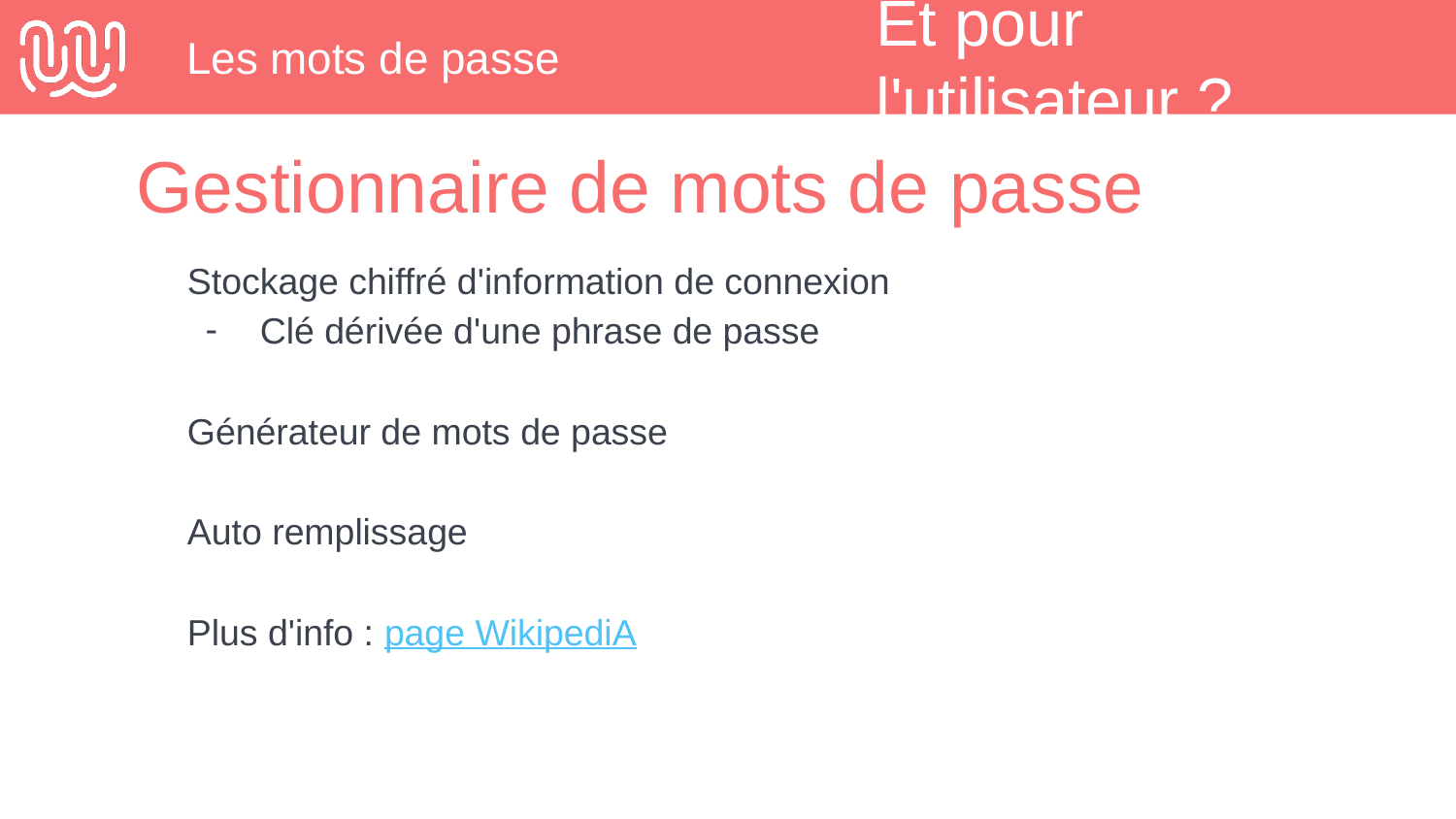

# Les mots de passe
Et pour l'utilisateur ?
Gestionnaire de mots de passe
Stockage chiffré d'information de connexion
Clé dérivée d'une phrase de passe

Générateur de mots de passe

Auto remplissage

Plus d'info : page WikipediA